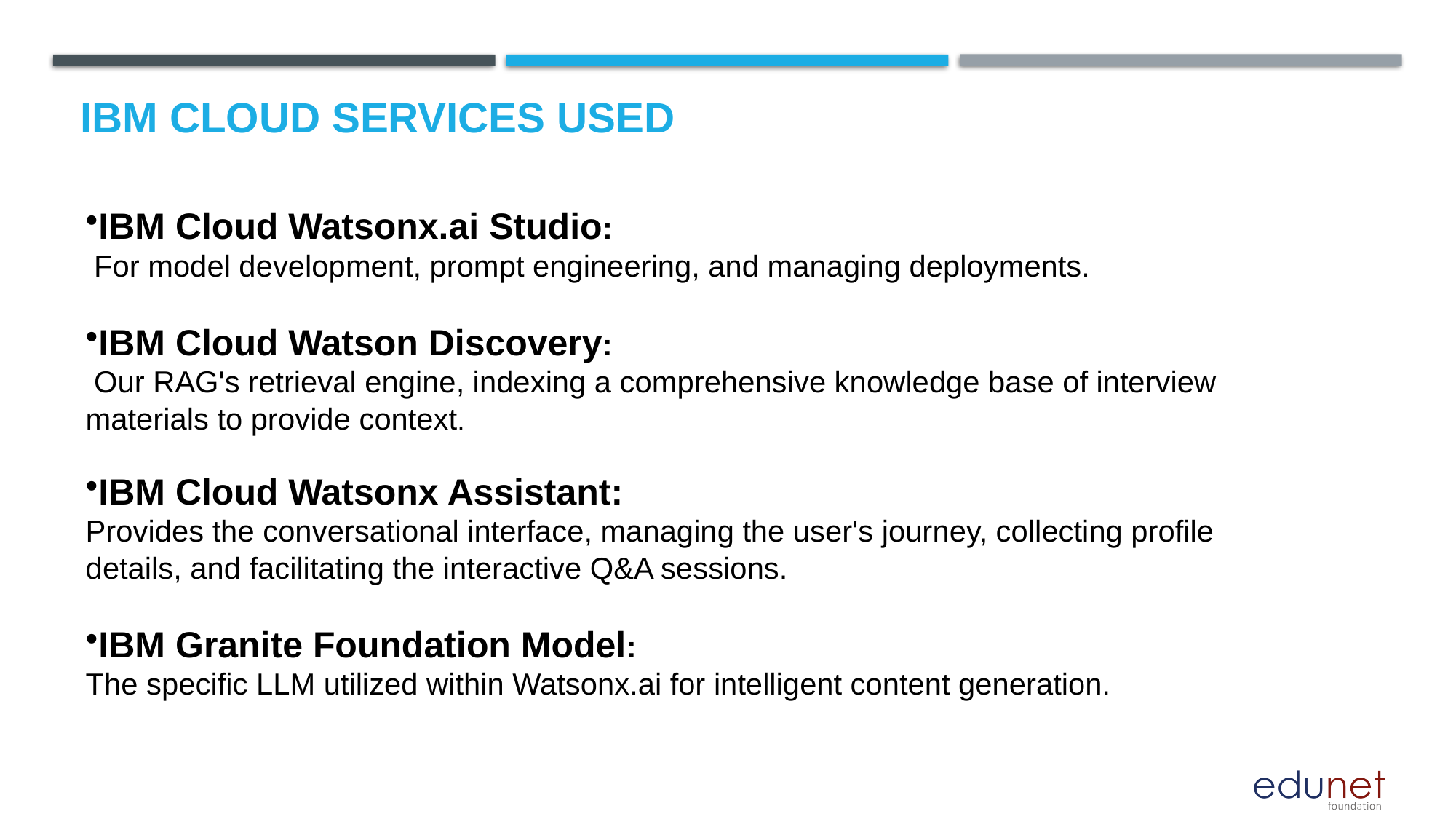

# IBM cloud services used
IBM Cloud Watsonx.ai Studio:
 For model development, prompt engineering, and managing deployments.

IBM Cloud Watson Discovery:
 Our RAG's retrieval engine, indexing a comprehensive knowledge base of interview materials to provide context.

IBM Cloud Watsonx Assistant:
Provides the conversational interface, managing the user's journey, collecting profile details, and facilitating the interactive Q&A sessions.

IBM Granite Foundation Model:
The specific LLM utilized within Watsonx.ai for intelligent content generation.